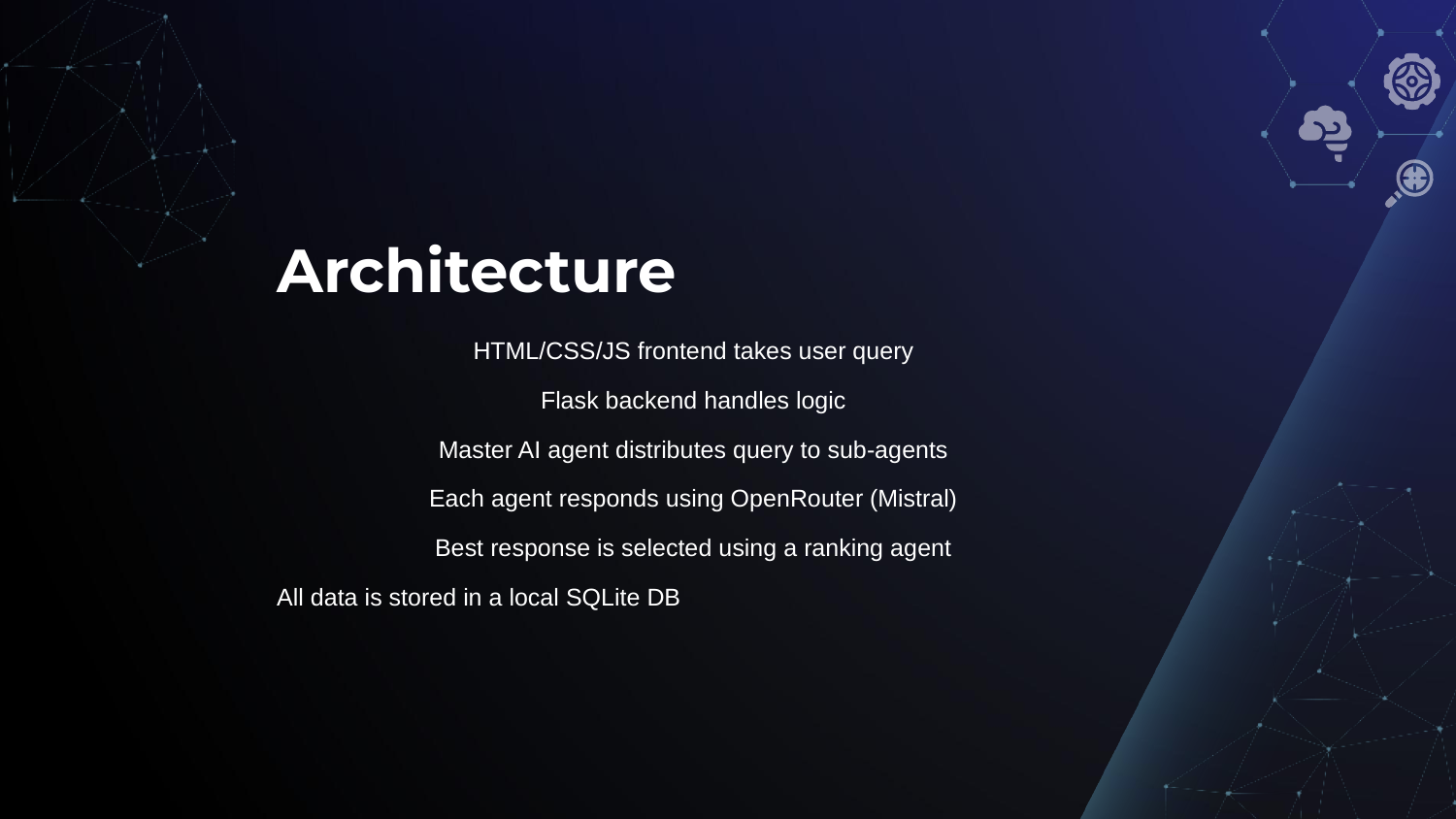

# Architecture
HTML/CSS/JS frontend takes user query

Flask backend handles logic

Master AI agent distributes query to sub-agents

Each agent responds using OpenRouter (Mistral)

Best response is selected using a ranking agent

All data is stored in a local SQLite DB